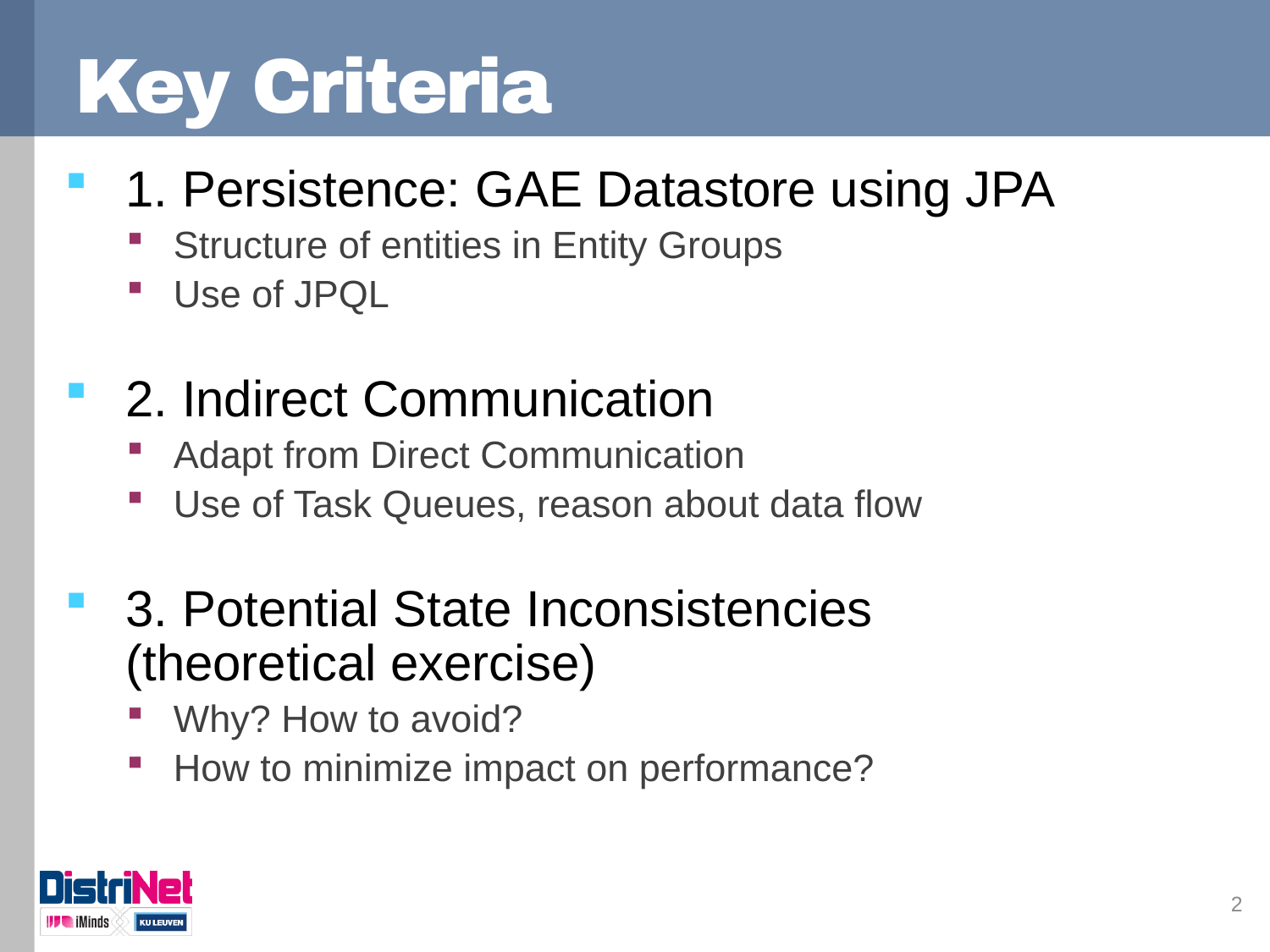

# Key Criteria
1. Persistence: GAE Datastore using JPA
Structure of entities in Entity Groups
Use of JPQL
2. Indirect Communication
Adapt from Direct Communication
Use of Task Queues, reason about data flow
3. Potential State Inconsistencies
(theoretical exercise)
Why? How to avoid?
How to minimize impact on performance?
2